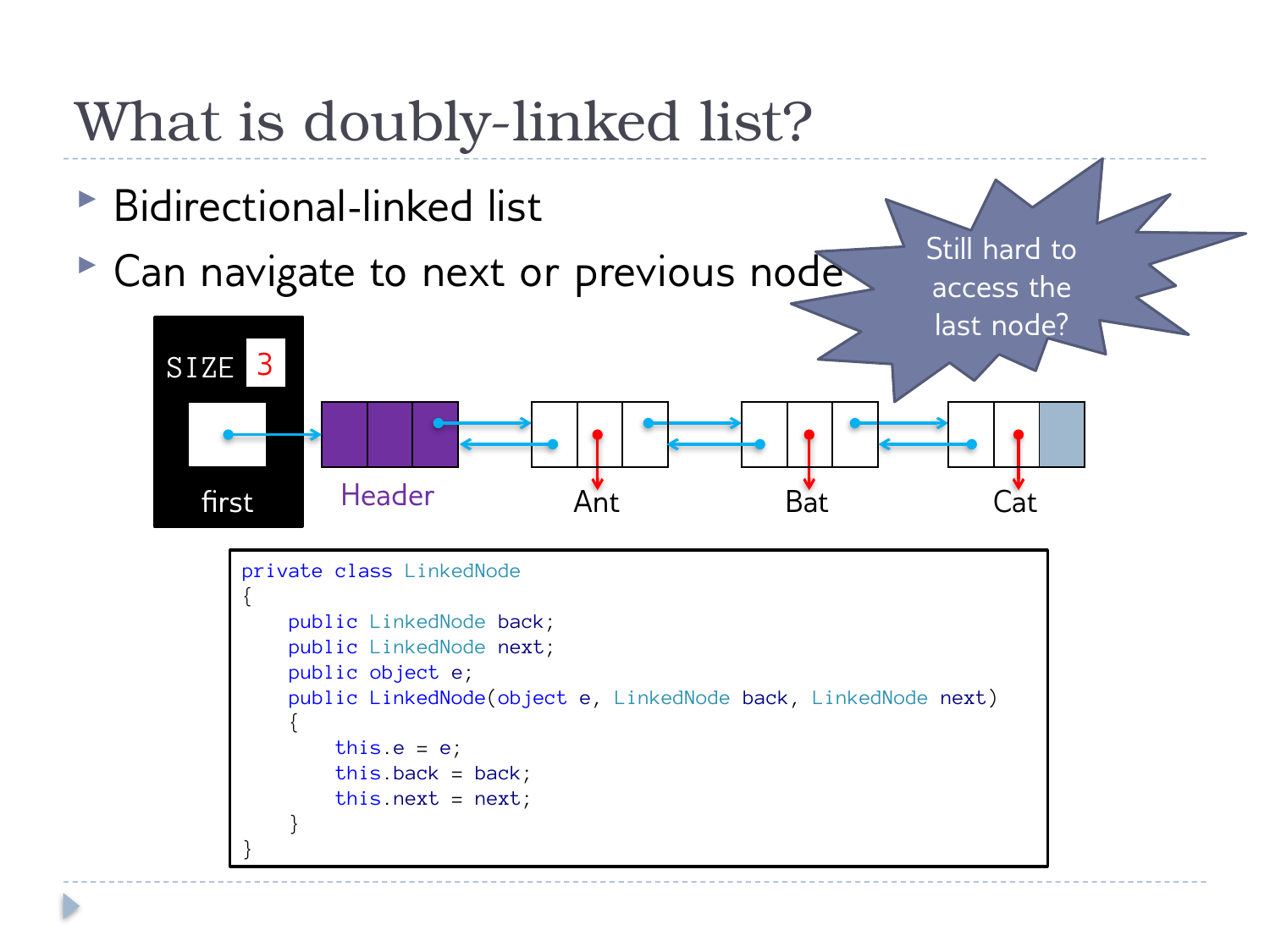

# What is doubly-linked list?
Still hard to access the last node?
Bidirectional-linked list
Can navigate to next or previous node
SIZE

3
3
|  |
| --- |
|  |  |  |
| --- | --- | --- |
|  |  |  |
| --- | --- | --- |
|  |  |  |
| --- | --- | --- |
|  |  |  |
| --- | --- | --- |
| Header |
| --- |
| first |
| --- |
| Ant |
| --- |
| Bat |
| --- |
| Cat |
| --- |
private class LinkedNode
{
    public LinkedNode back;
    public LinkedNode next;
    public object e;
    public LinkedNode(object e, LinkedNode back, LinkedNode next)
    {
        this.e = e;
        this.back = back;
        this.next = next;
    }
}